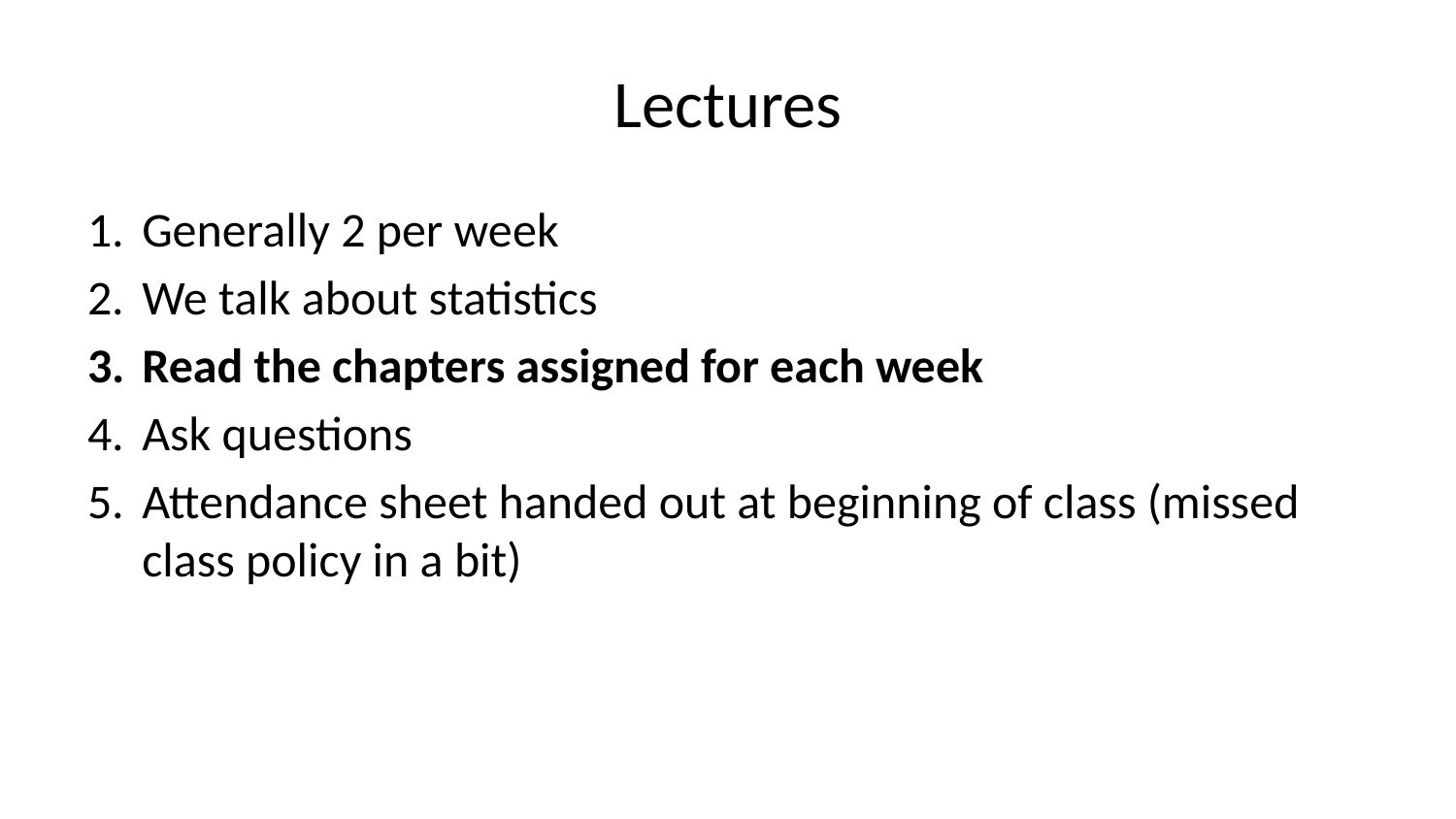

# Lectures
Generally 2 per week
We talk about statistics
Read the chapters assigned for each week
Ask questions
Attendance sheet handed out at beginning of class (missed class policy in a bit)